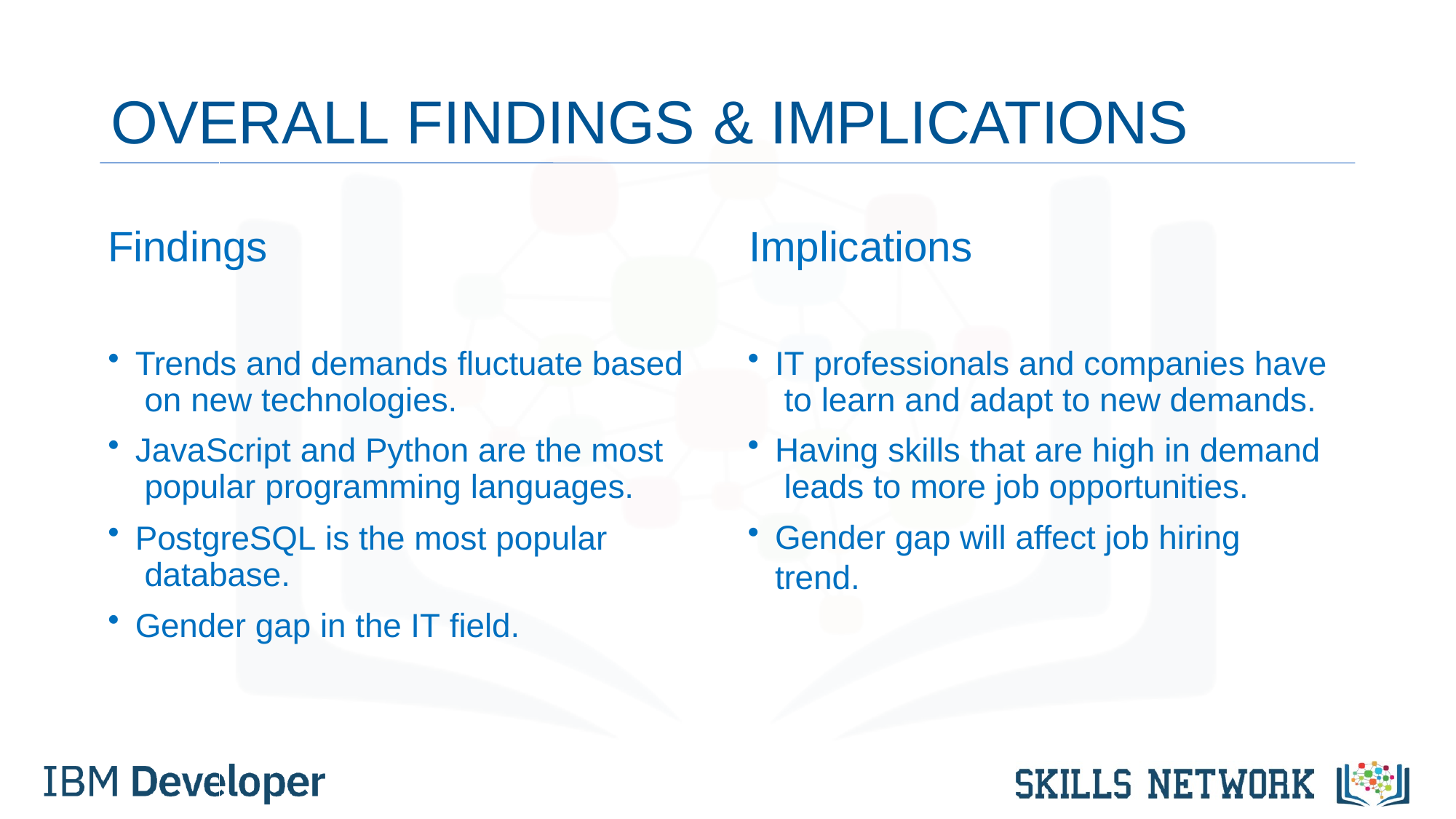

# OVERALL FINDINGS	&	IMPLICATIONS
Findings	Implications
Trends and demands fluctuate based  on new technologies.
JavaScript and Python are the most  popular programming languages.
PostgreSQL is the most popular  database.
Gender gap in the IT field.
IT professionals and companies have  to learn and adapt to new demands.
Having skills that are high in demand  leads to more job opportunities.
Gender gap will affect job hiring trend.